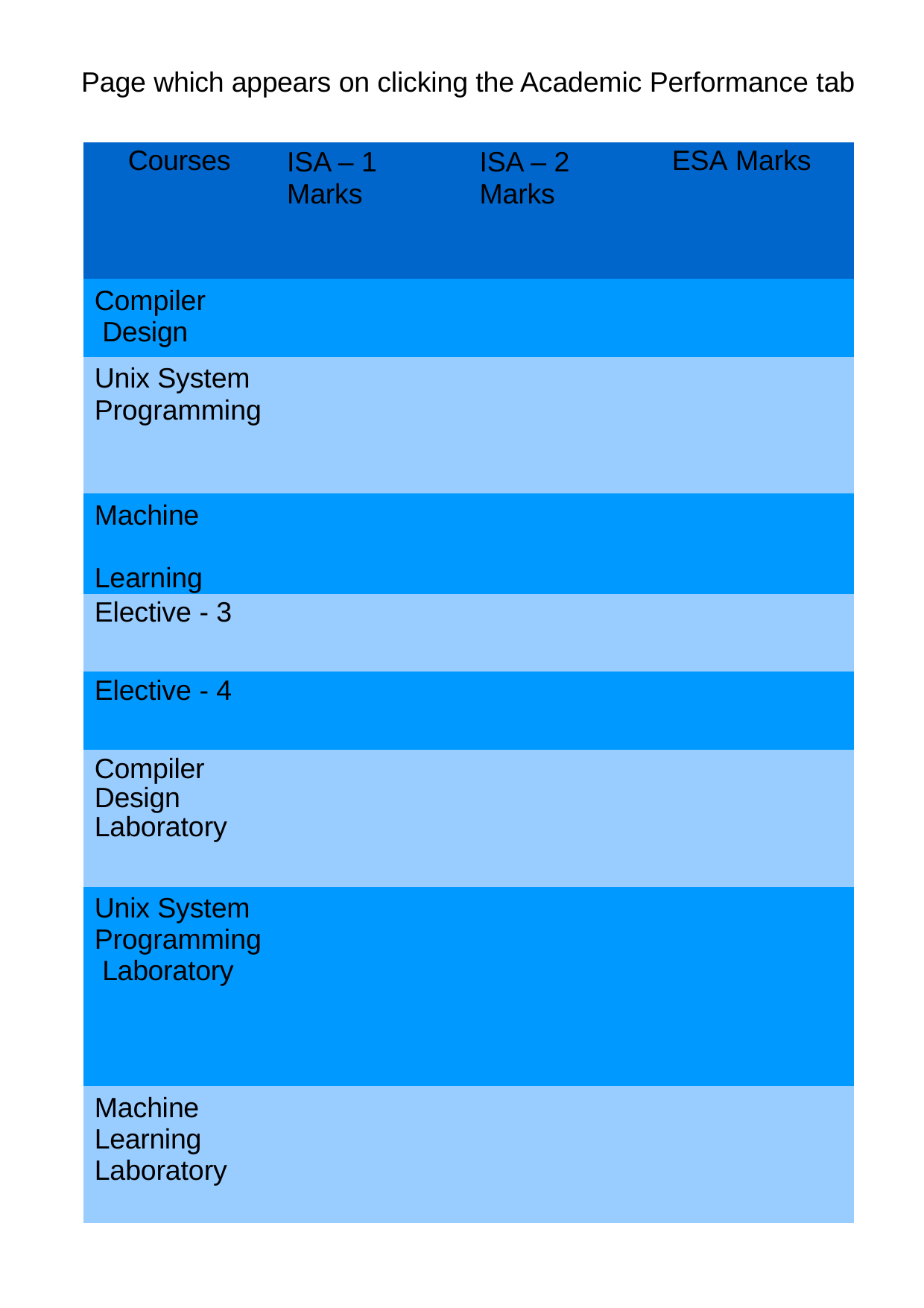

Page which appears on clicking the Academic Performance tab
| Courses | ISA – 1 Marks | ISA – 2 Marks | ESA Marks |
| --- | --- | --- | --- |
| Compiler Design |  |  |  |
| Unix System Programming |  |  |  |
| Machine Learning |  |  |  |
| Elective - 3 |  |  |  |
| Elective - 4 |  |  |  |
| Compiler Design Laboratory |  |  |  |
| Unix System Programming Laboratory |  |  |  |
| Machine Learning Laboratory |  |  |  |